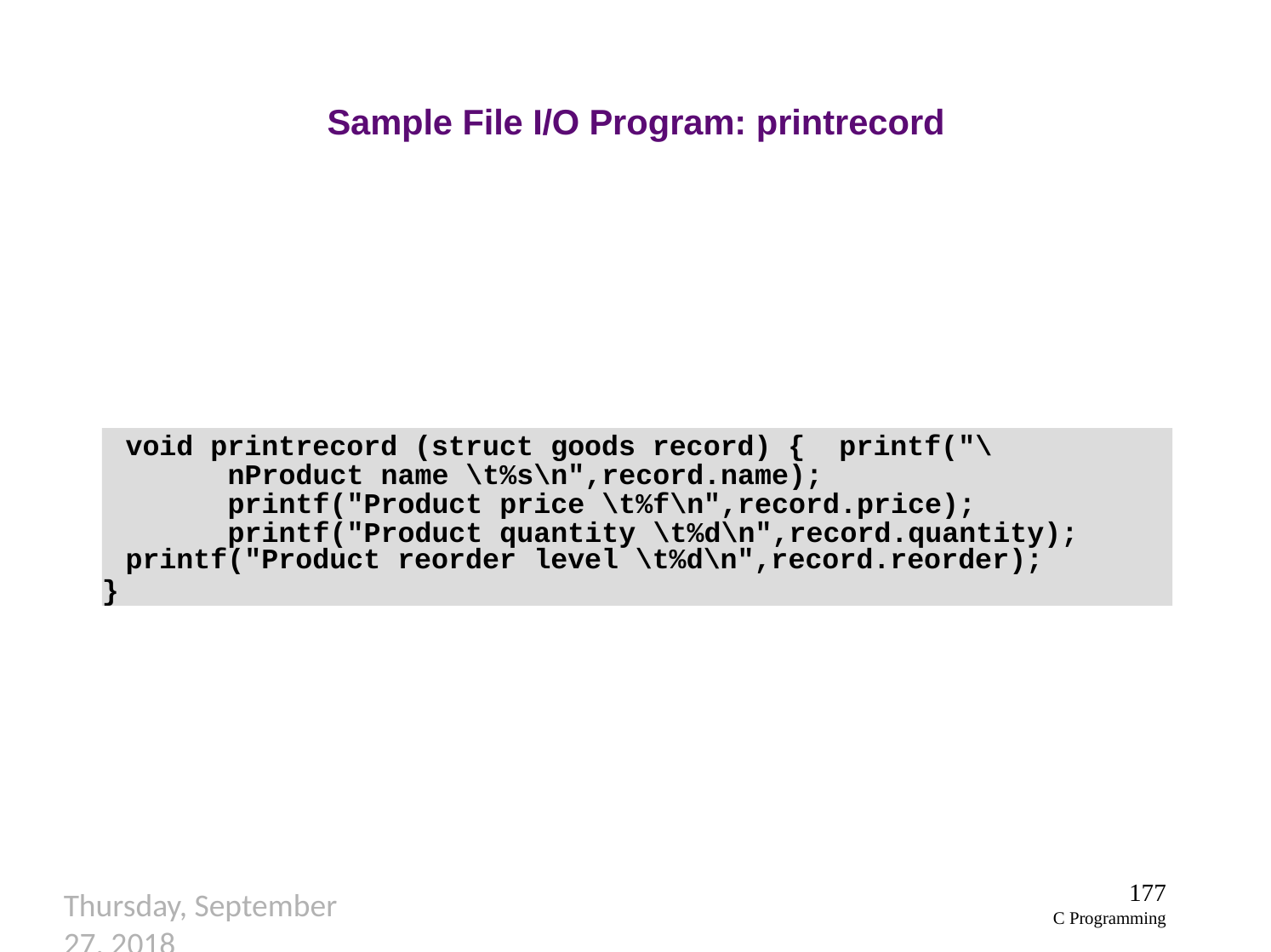

# Sample File I/O Program: printrecord
void printrecord (struct goods record) {  printf("\nProduct name \t%s\n",record.name);  printf("Product price \t%f\n",record.price);  printf("Product quantity \t%d\n",record.quantity);
printf("Product reorder level \t%d\n",record.reorder);
}
177
C Programming
Thursday, September 27, 2018